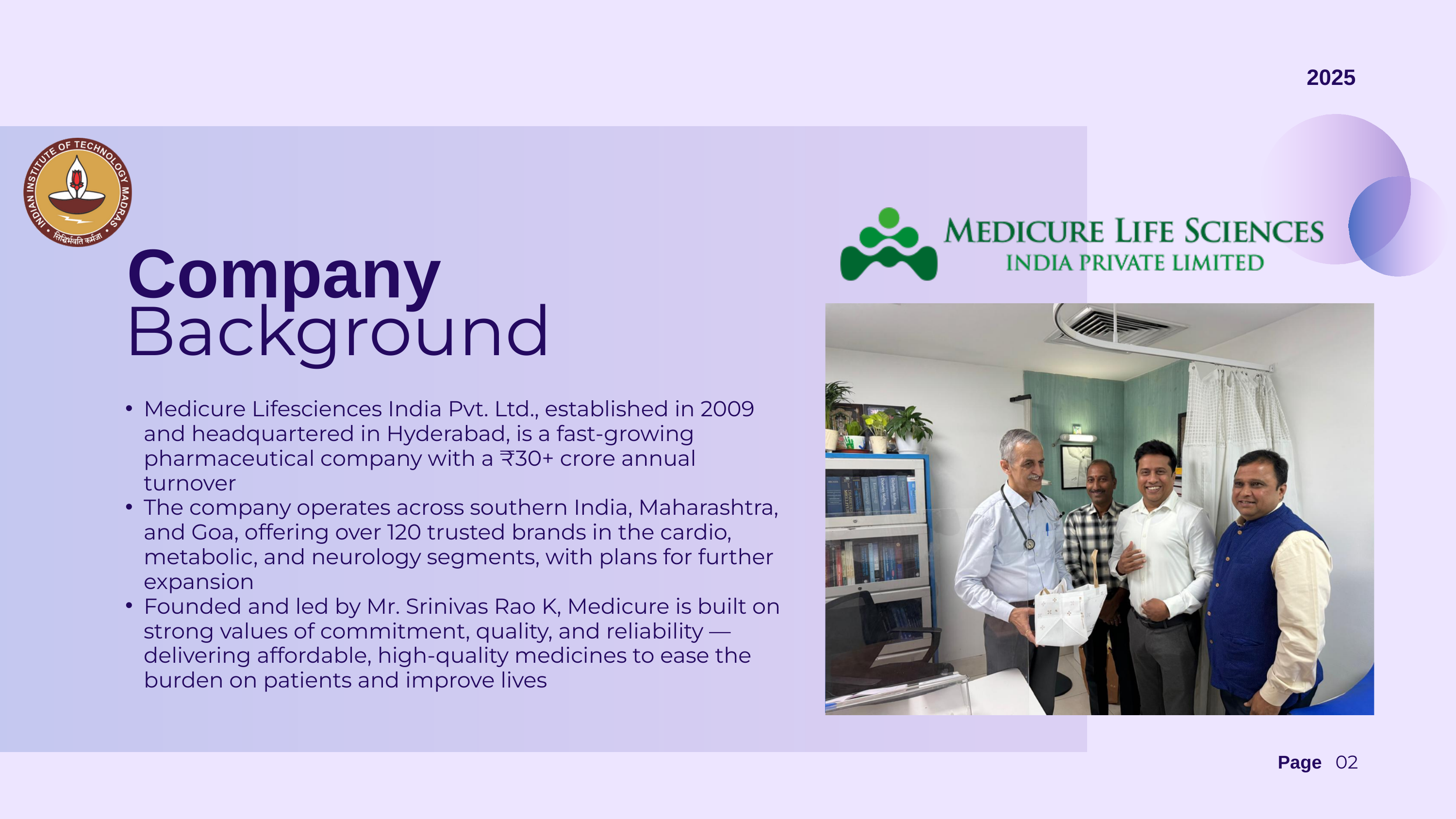

2025

Company

Background
Medicure Lifesciences India Pvt. Ltd., established in 2009 and headquartered in Hyderabad, is a fast-growing pharmaceutical company with a ₹30+ crore annual turnover
The company operates across southern India, Maharashtra, and Goa, offering over 120 trusted brands in the cardio, metabolic, and neurology segments, with plans for further expansion
Founded and led by Mr. Srinivas Rao K, Medicure is built on strong values of commitment, quality, and reliability — delivering affordable, high-quality medicines to ease the burden on patients and improve lives

Page
02